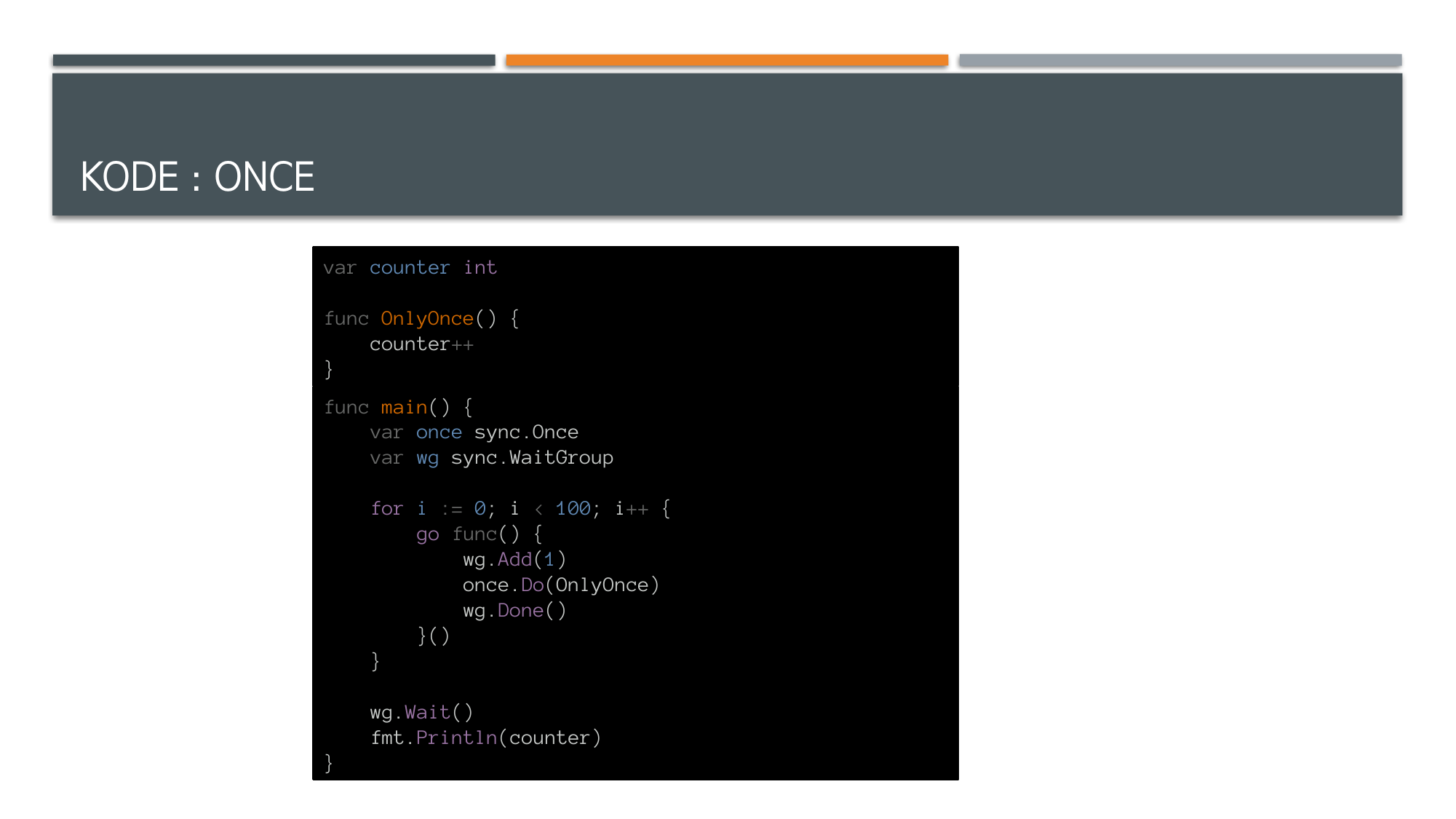

# Kode : Once
var counter int
func OnlyOnce() {
    counter++
}
func main() {
    var once sync.Once
    var wg sync.WaitGroup
    for i := 0; i < 100; i++ {
        go func() {
            wg.Add(1)
            once.Do(OnlyOnce)
            wg.Done()
        }()
    }
    wg.Wait()
    fmt.Println(counter)
}